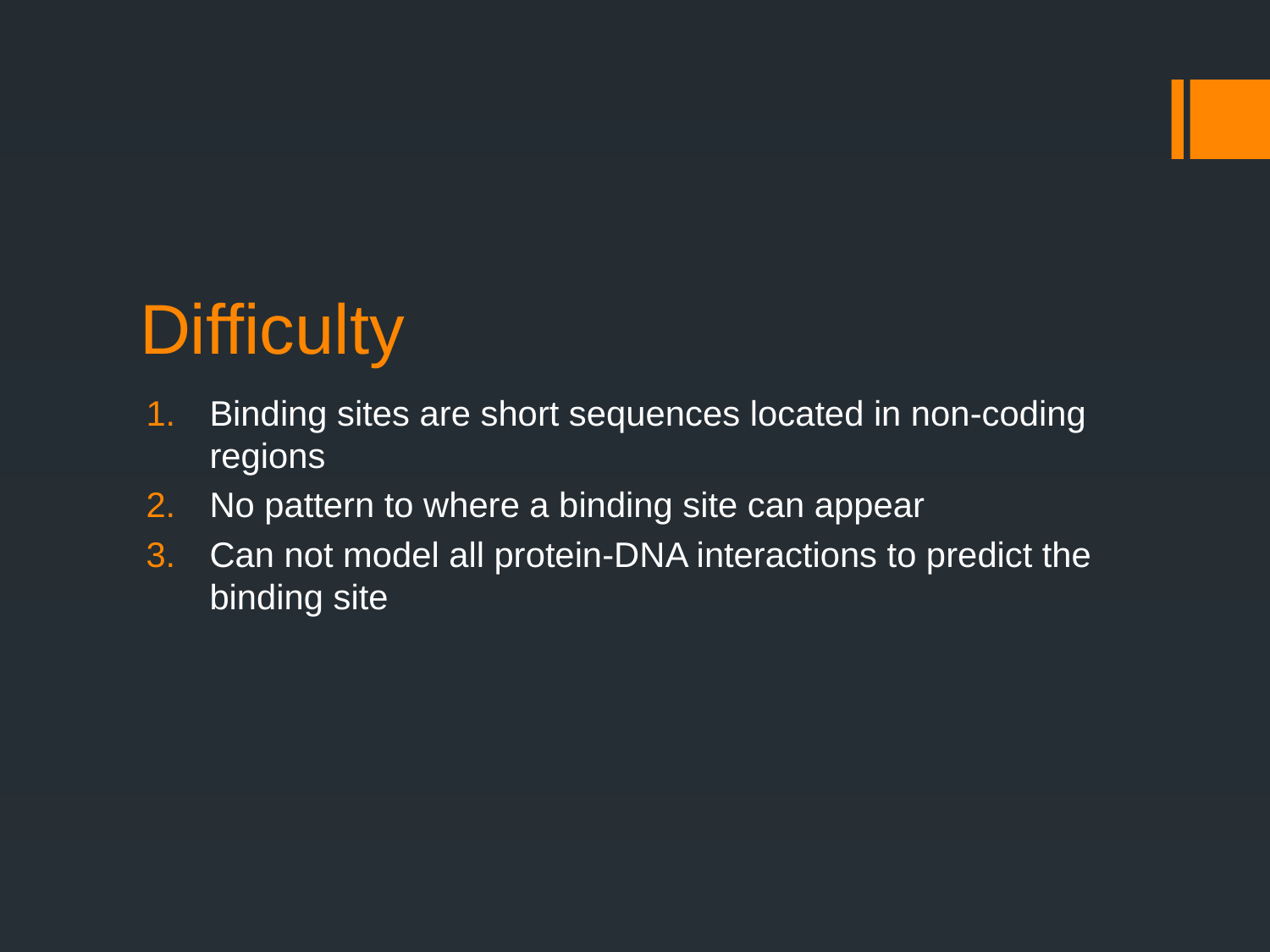

# Difficulty
Binding sites are short sequences located in non-coding regions
No pattern to where a binding site can appear
Can not model all protein-DNA interactions to predict the binding site